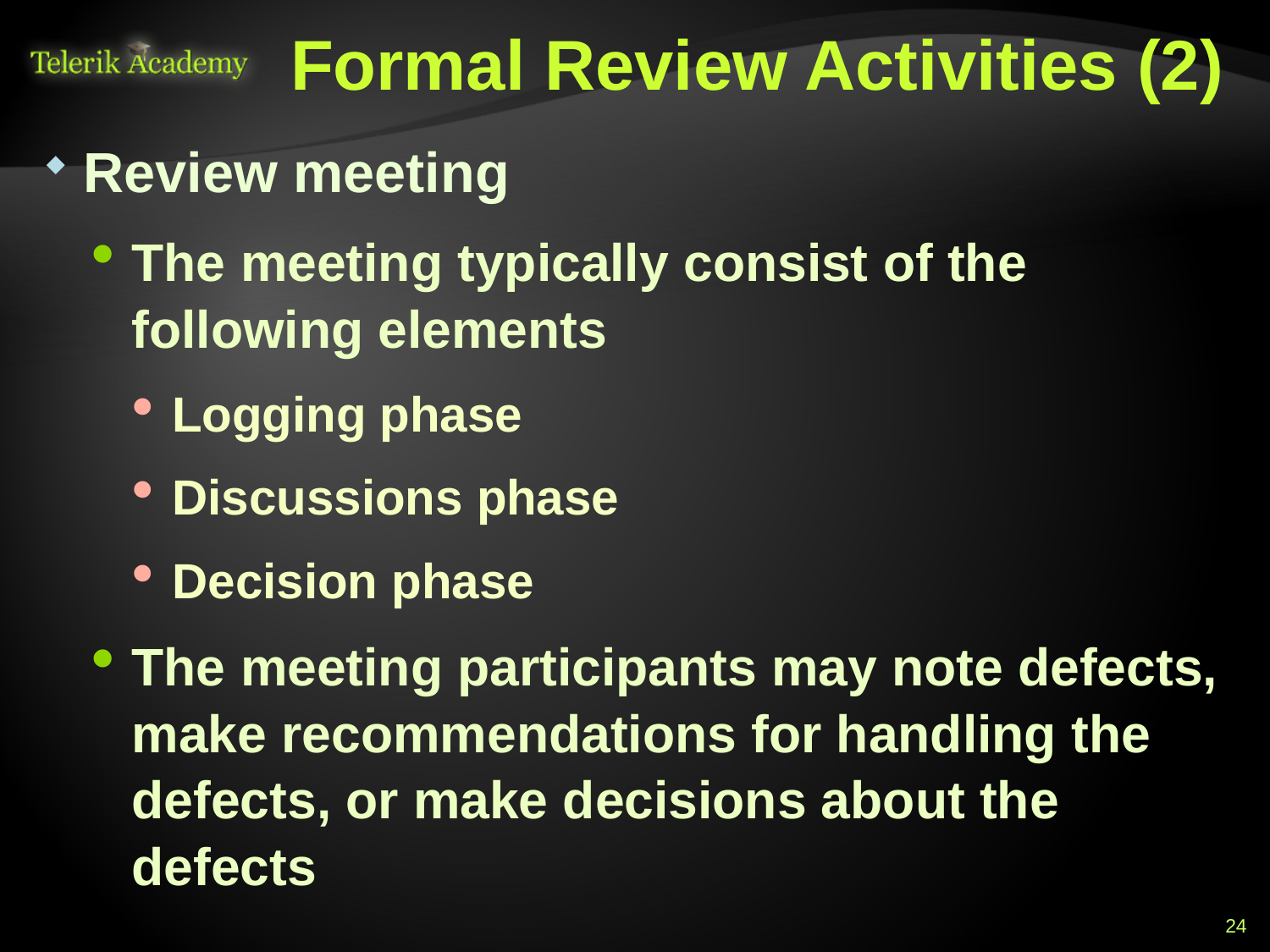

# Formal Review Activities (2)
Review meeting
The meeting typically consist of the following elements
Logging phase
Discussions phase
Decision phase
The meeting participants may note defects, make recommendations for handling the defects, or make decisions about the defects
24